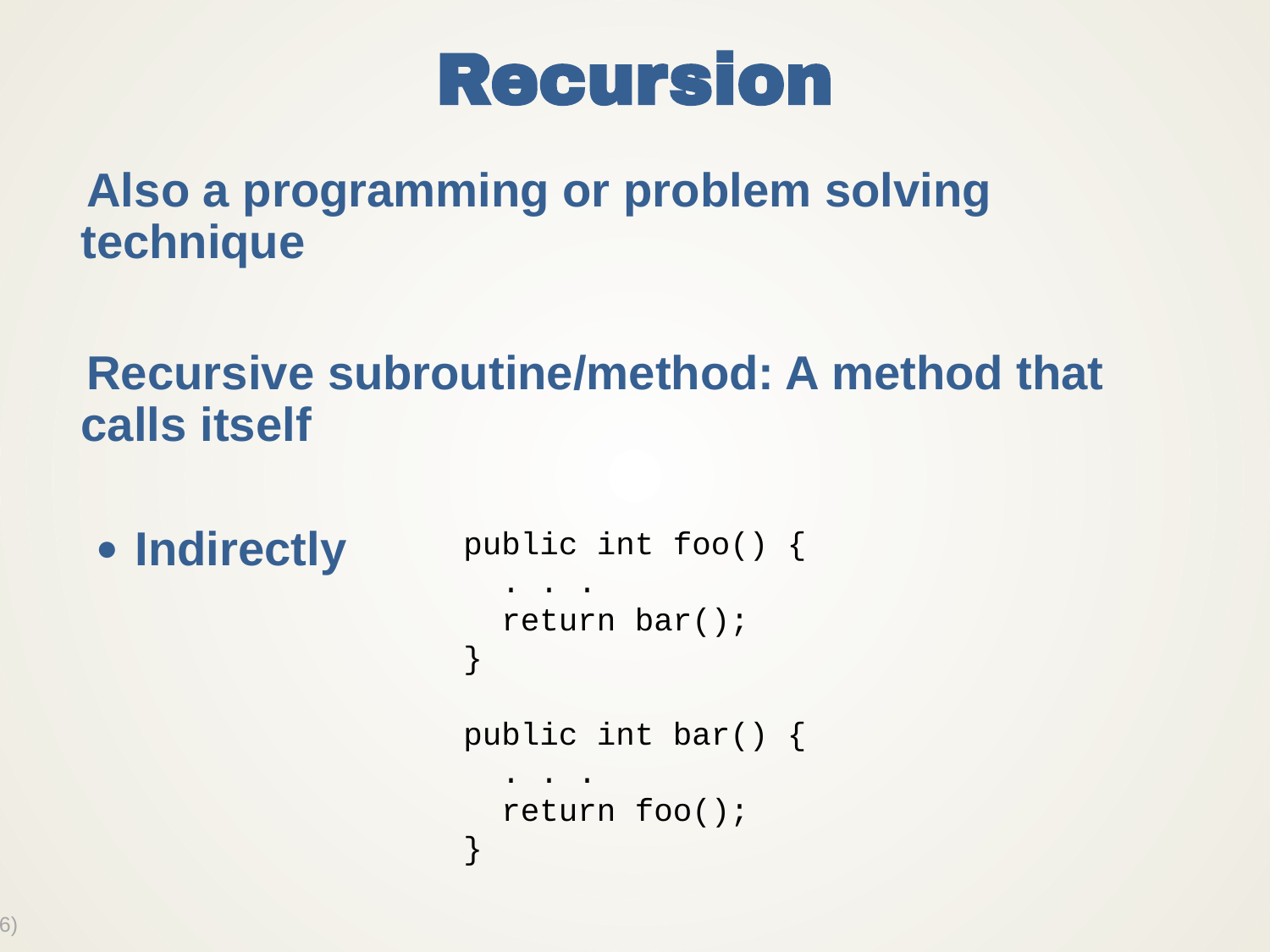

# Recursion
Also a programming or problem solving technique

Recursive subroutine/method: A method that calls itself

Indirectly
public int foo() {
  . . .
  return bar();
}

public int bar() {
  . . .
  return foo();
}